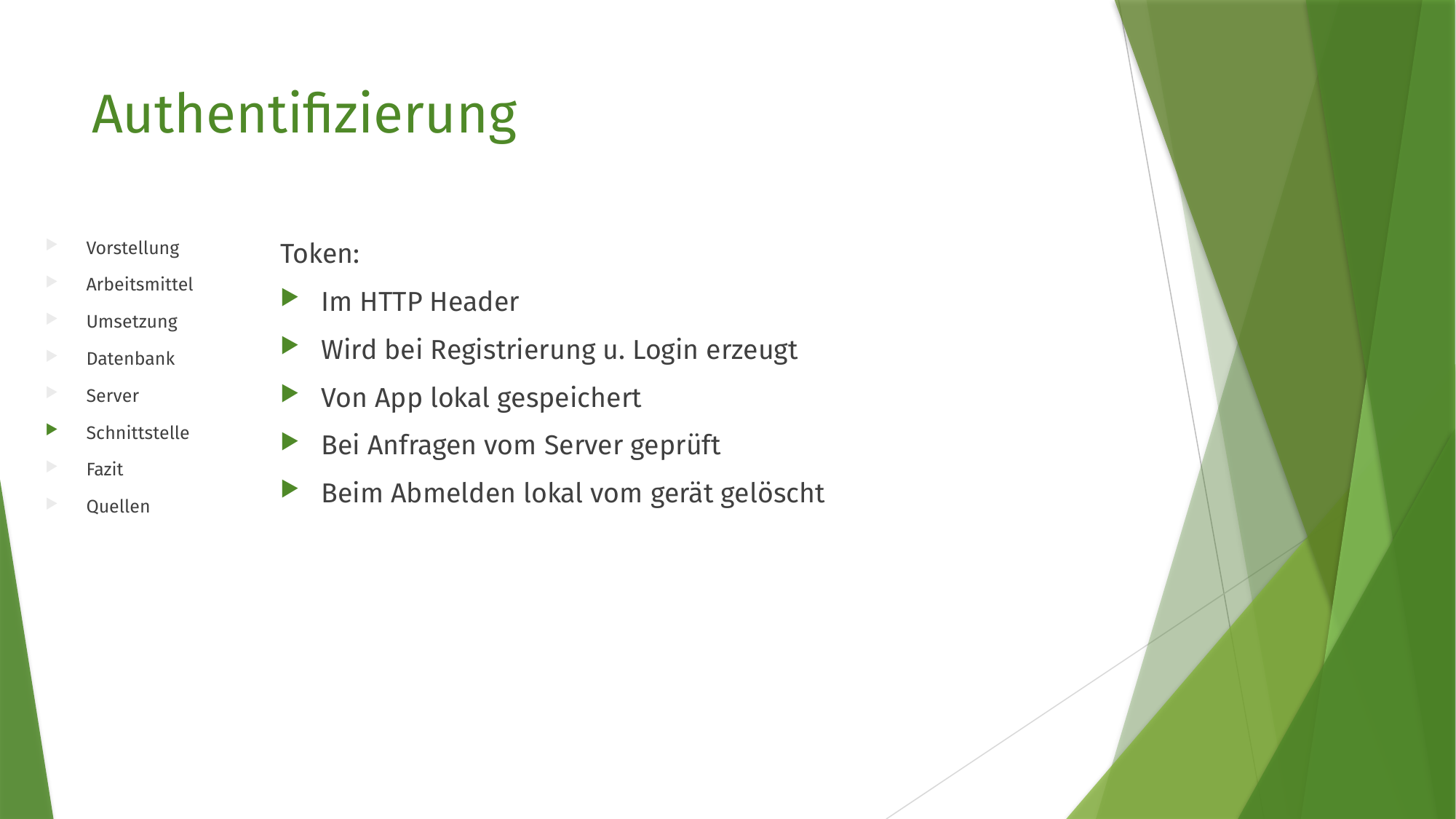

# Authentifizierung
Vorstellung
Arbeitsmittel
Umsetzung
Datenbank
Server
Schnittstelle
Fazit
Quellen
Token:
Im HTTP Header
Wird bei Registrierung u. Login erzeugt
Von App lokal gespeichert
Bei Anfragen vom Server geprüft
Beim Abmelden lokal vom gerät gelöscht